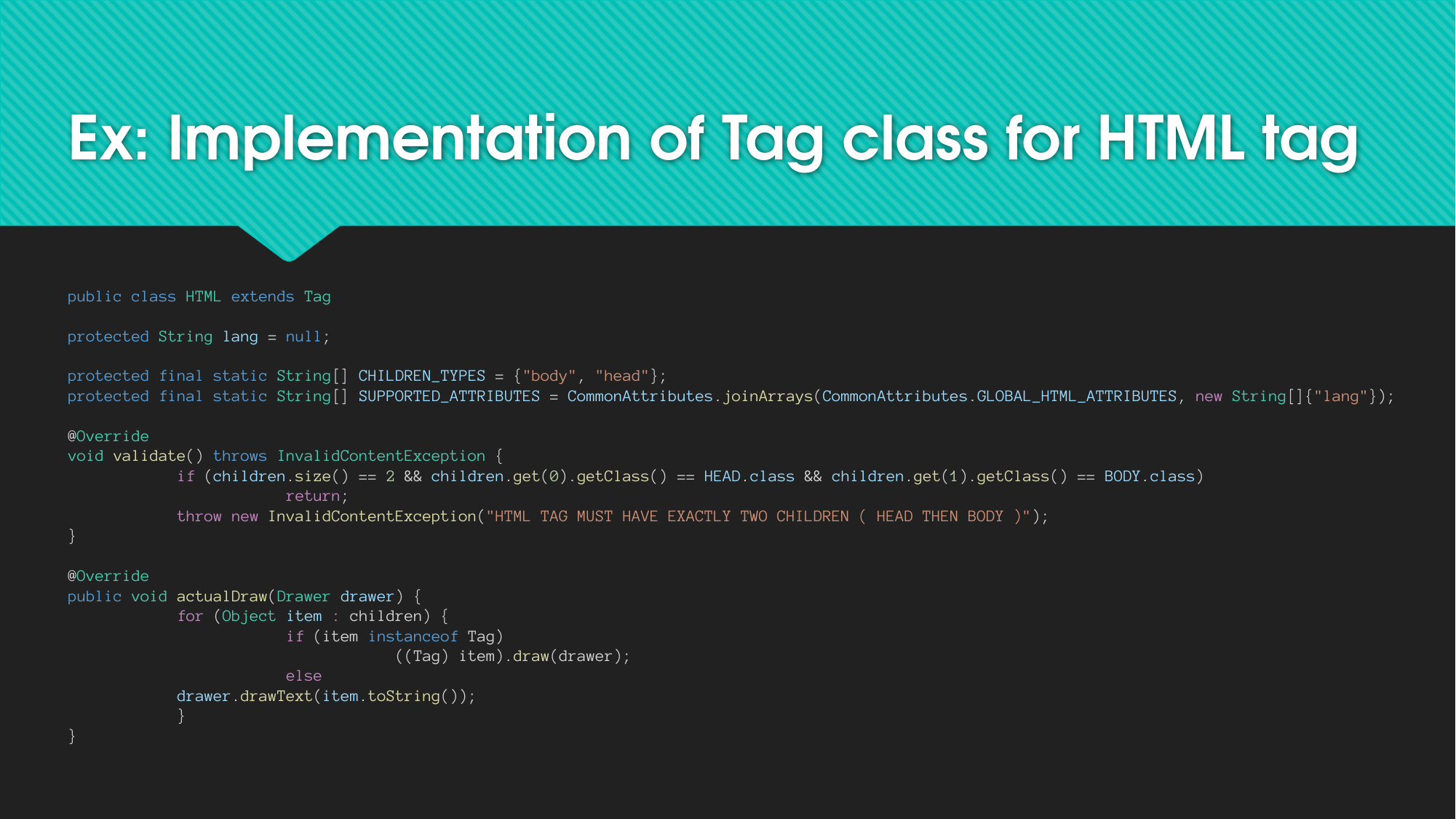

# Ex: Implementation of Tag class for HTML tag
public class HTML extends Tag
protected String lang = null;
protected final static String[] CHILDREN_TYPES = {"body", "head"};
protected final static String[] SUPPORTED_ATTRIBUTES = CommonAttributes.joinArrays(CommonAttributes.GLOBAL_HTML_ATTRIBUTES, new String[]{"lang"});
@Override
void validate() throws InvalidContentException {
	if (children.size() == 2 && children.get(0).getClass() == HEAD.class && children.get(1).getClass() == BODY.class)
		return;
	throw new InvalidContentException("HTML TAG MUST HAVE EXACTLY TWO CHILDREN ( HEAD THEN BODY )");
}
@Override
public void actualDraw(Drawer drawer) {
	for (Object item : children) {
		if (item instanceof Tag)
			((Tag) item).draw(drawer);
		else
	drawer.drawText(item.toString());
	}
}